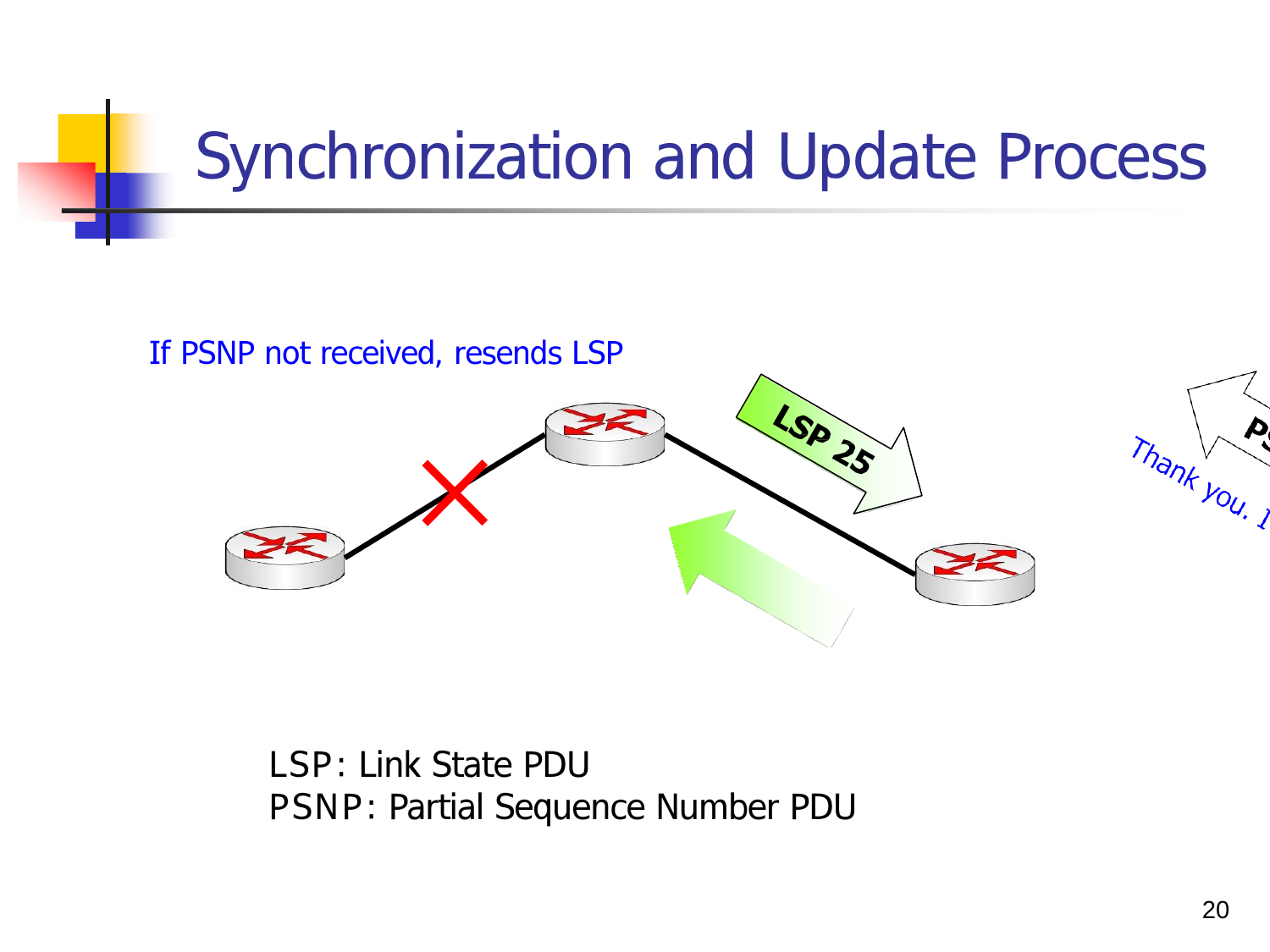

# Synchronization and Update Process

If PSNP not received, resends LSP

LSP: Link State PDU
PSNP: Partial Sequence Number PDU
20